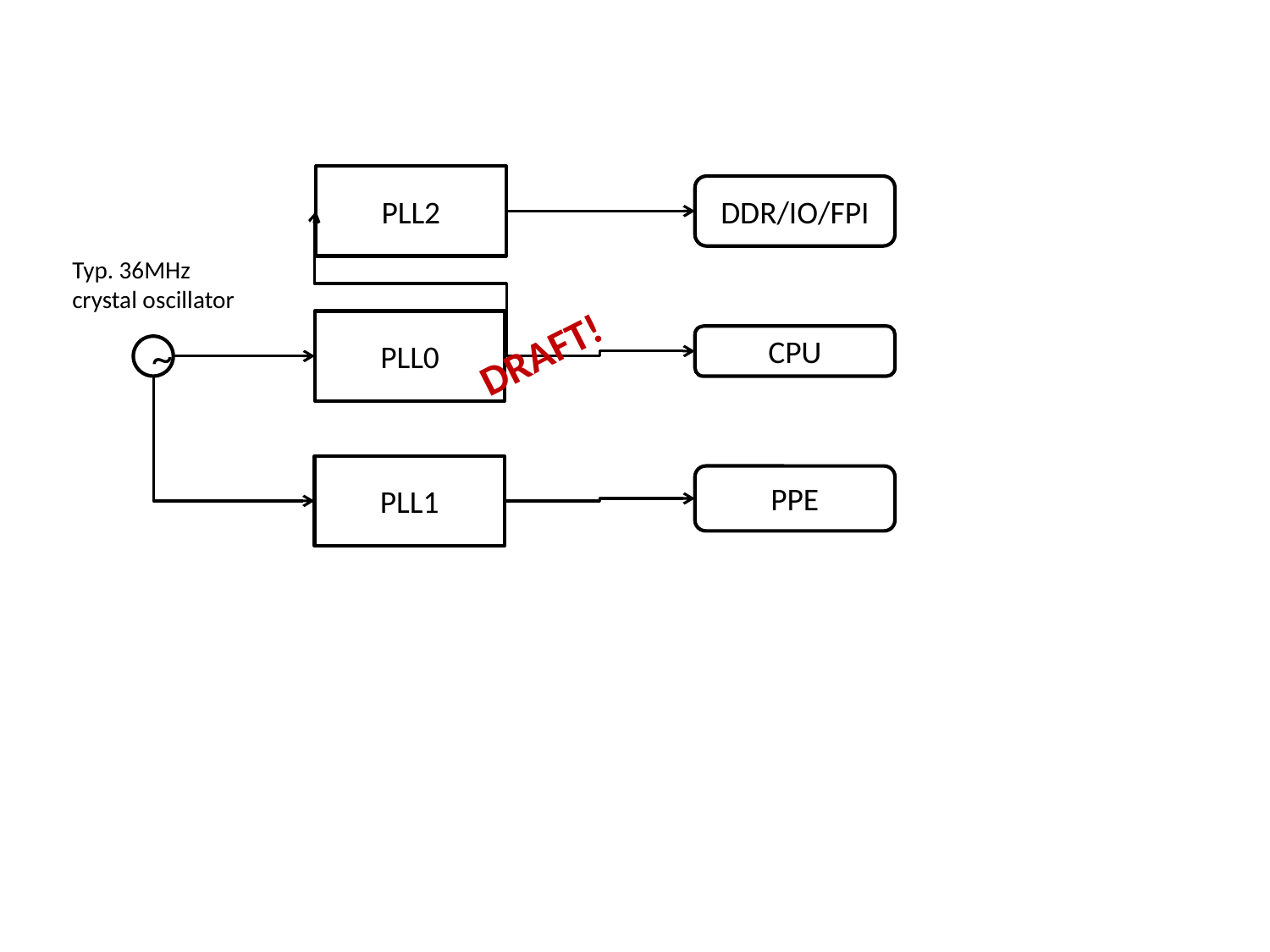

PLL2
DDR/IO/FPI
Typ. 36MHz crystal oscillator
PLL0
DRAFT!
CPU
~
PLL1
PPE